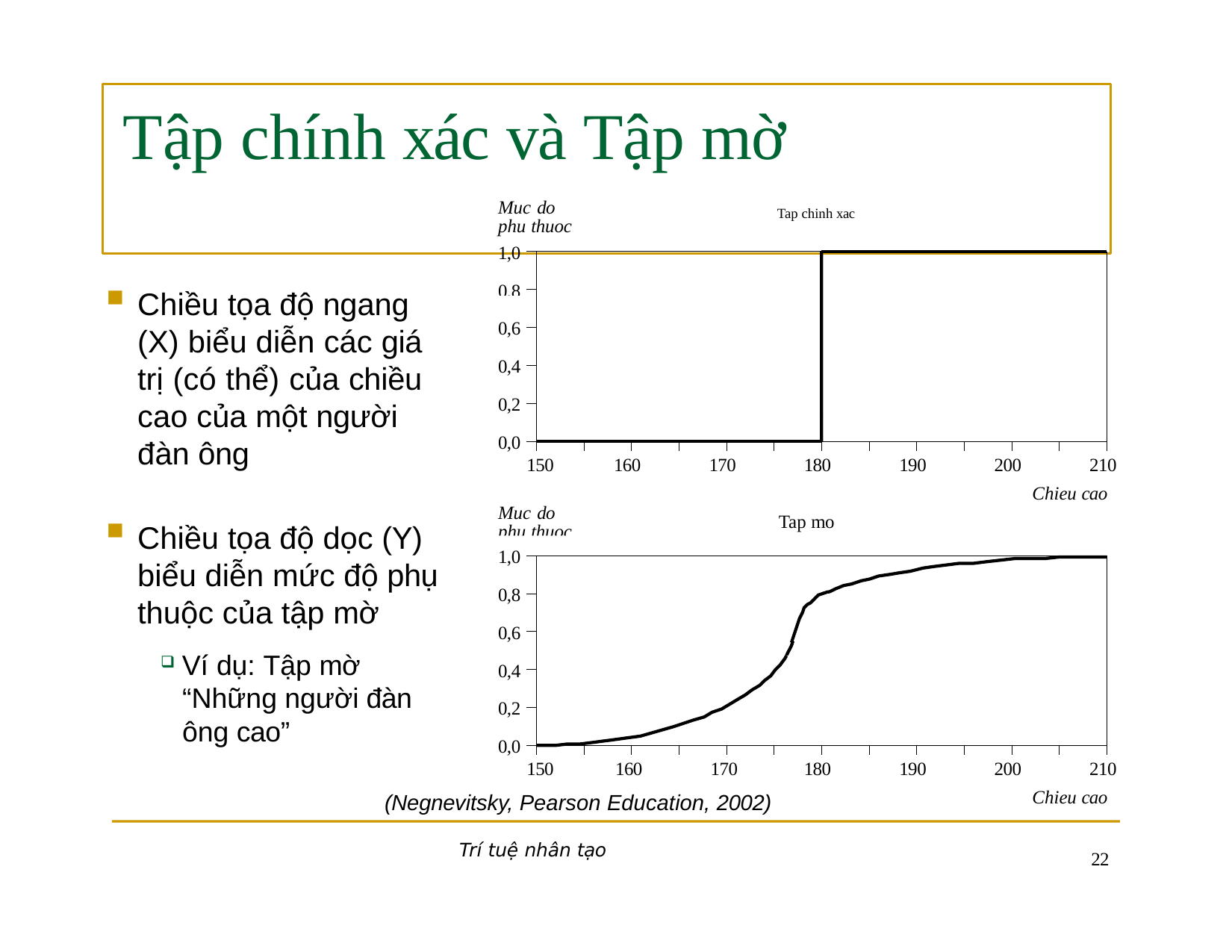

# Tập chính xác và Tập mờ
Muc do phu thuoc
Tap chinh xac
1,0
0,8

Chiều tọa độ ngang

0,6
0,4
0,2
(X) biểu diễn các giá trị (có thể) của chiều cao của một người

0,0
đàn ông

210
Chieu cao
150
160
170
180
190
200
Muc do phu thuoc
Tap mo
Chiều tọa độ dọc (Y)

1,0
0,8
0,6
biểu diễn mức độ phụ thuộc của tập mờ
Ví dụ: Tập mờ

0,4
0,2
0,0
“Những người đàn ông cao”

210
Chieu cao
150	160	170
180
190
200

(Negnevitsky, Pearson Education, 2002)
Trí tuệ nhân tạo
22